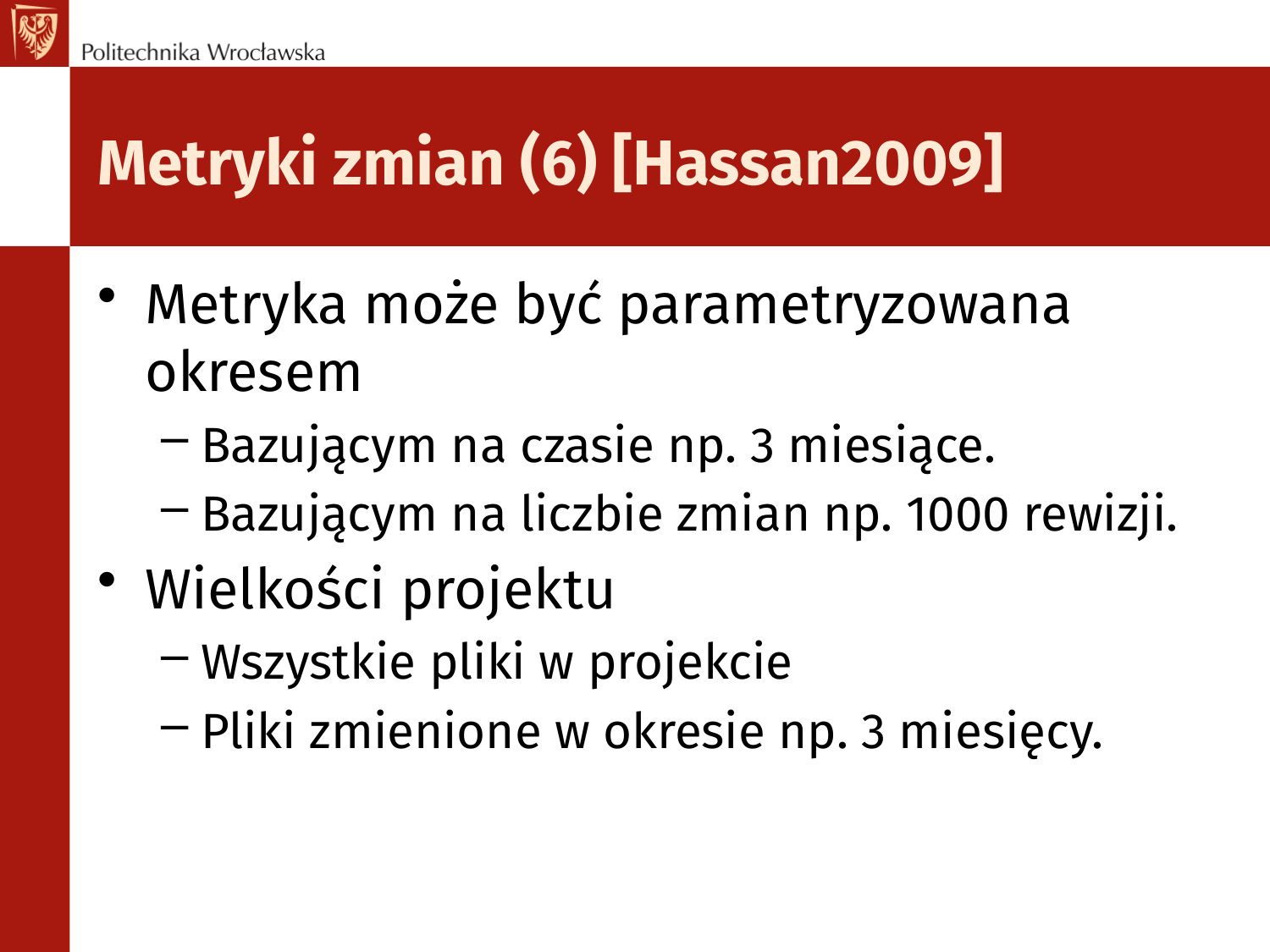

# Metryki zmian (6) [Hassan2009]
Metryka może być parametryzowana okresem
Bazującym na czasie np. 3 miesiące.
Bazującym na liczbie zmian np. 1000 rewizji.
Wielkości projektu
Wszystkie pliki w projekcie
Pliki zmienione w okresie np. 3 miesięcy.